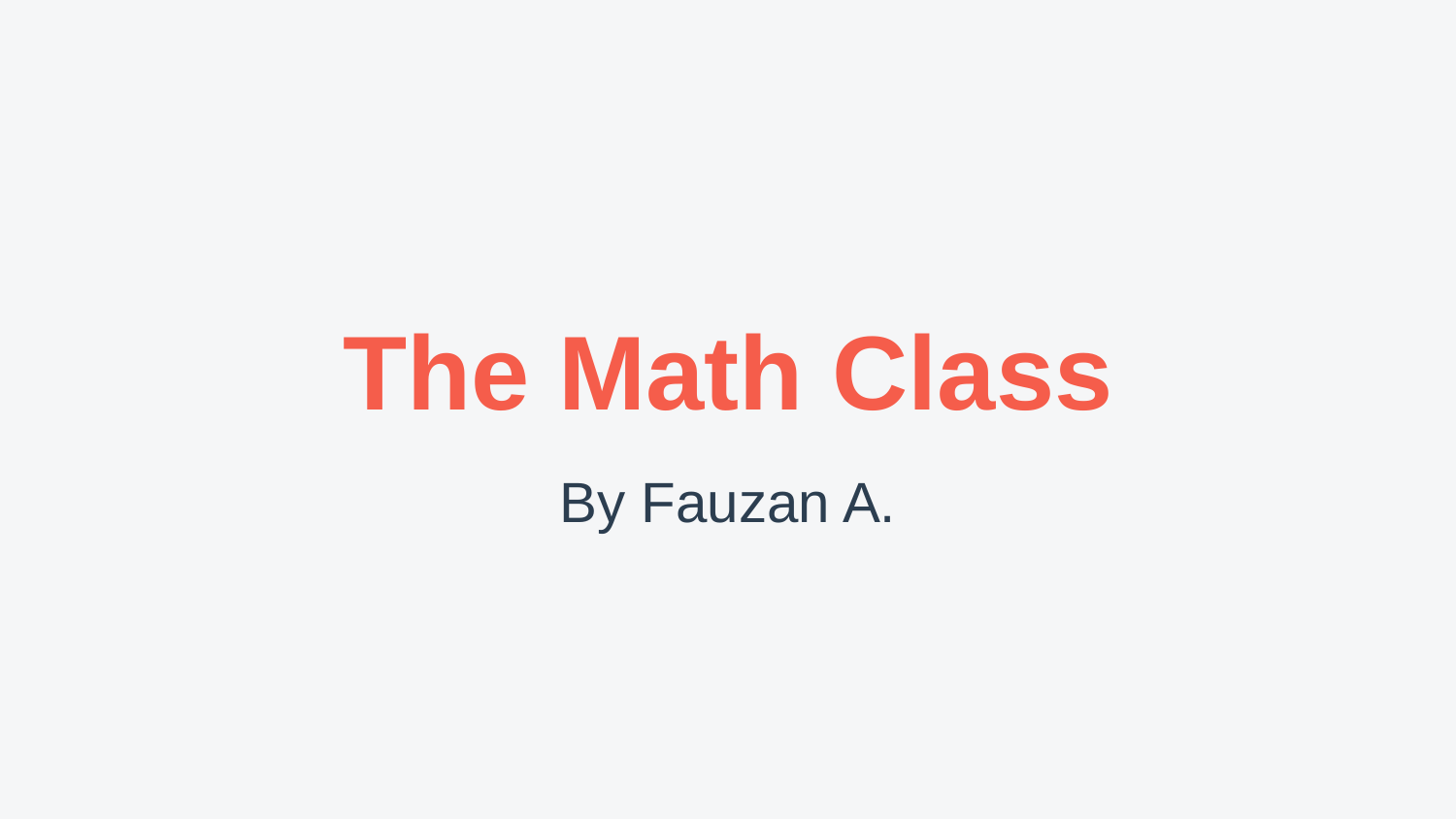

# The Math Class
By Fauzan A.